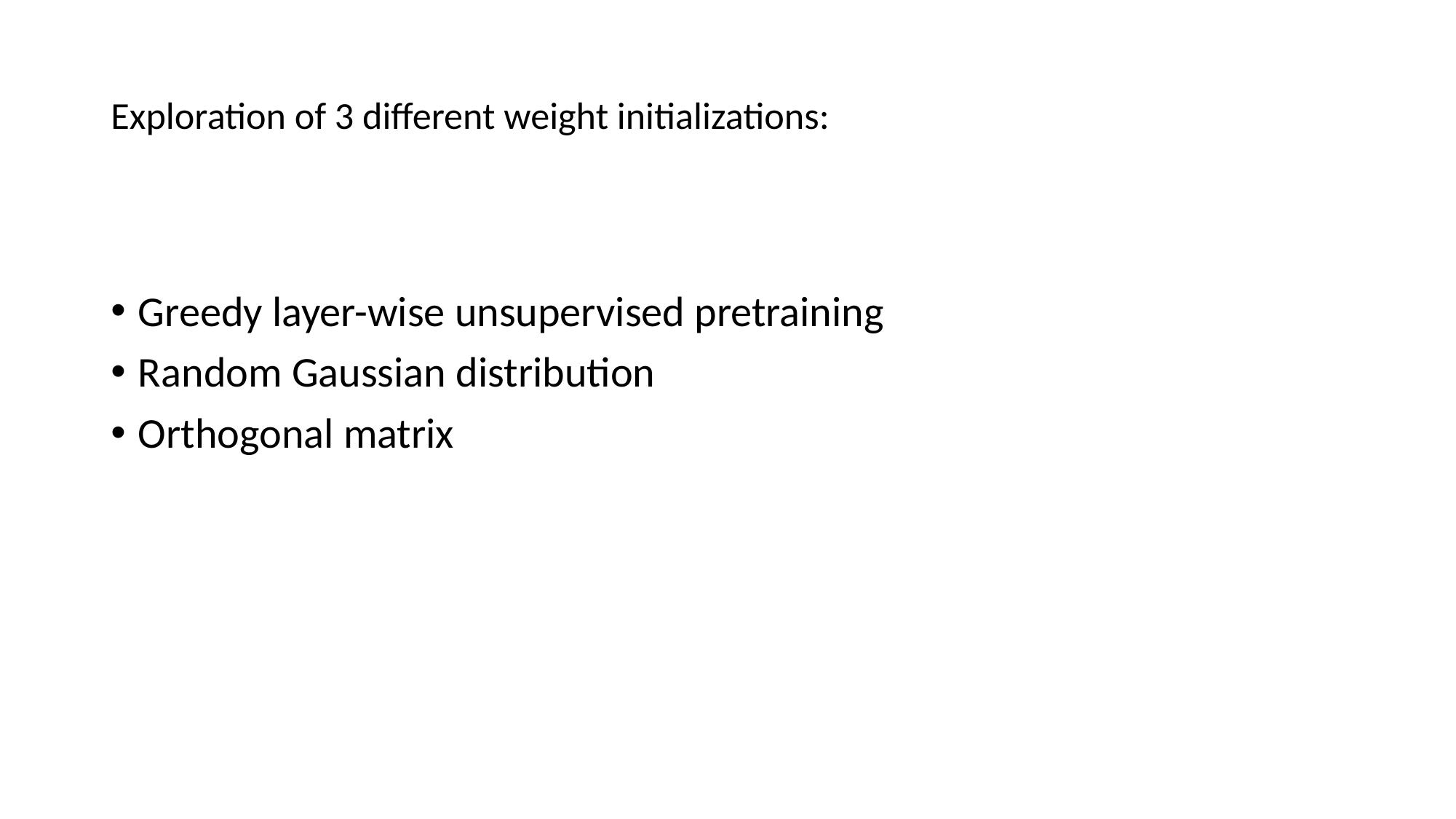

# Exploration of 3 different weight initializations:

Greedy layer-wise unsupervised pretraining
Random Gaussian distribution
Orthogonal matrix